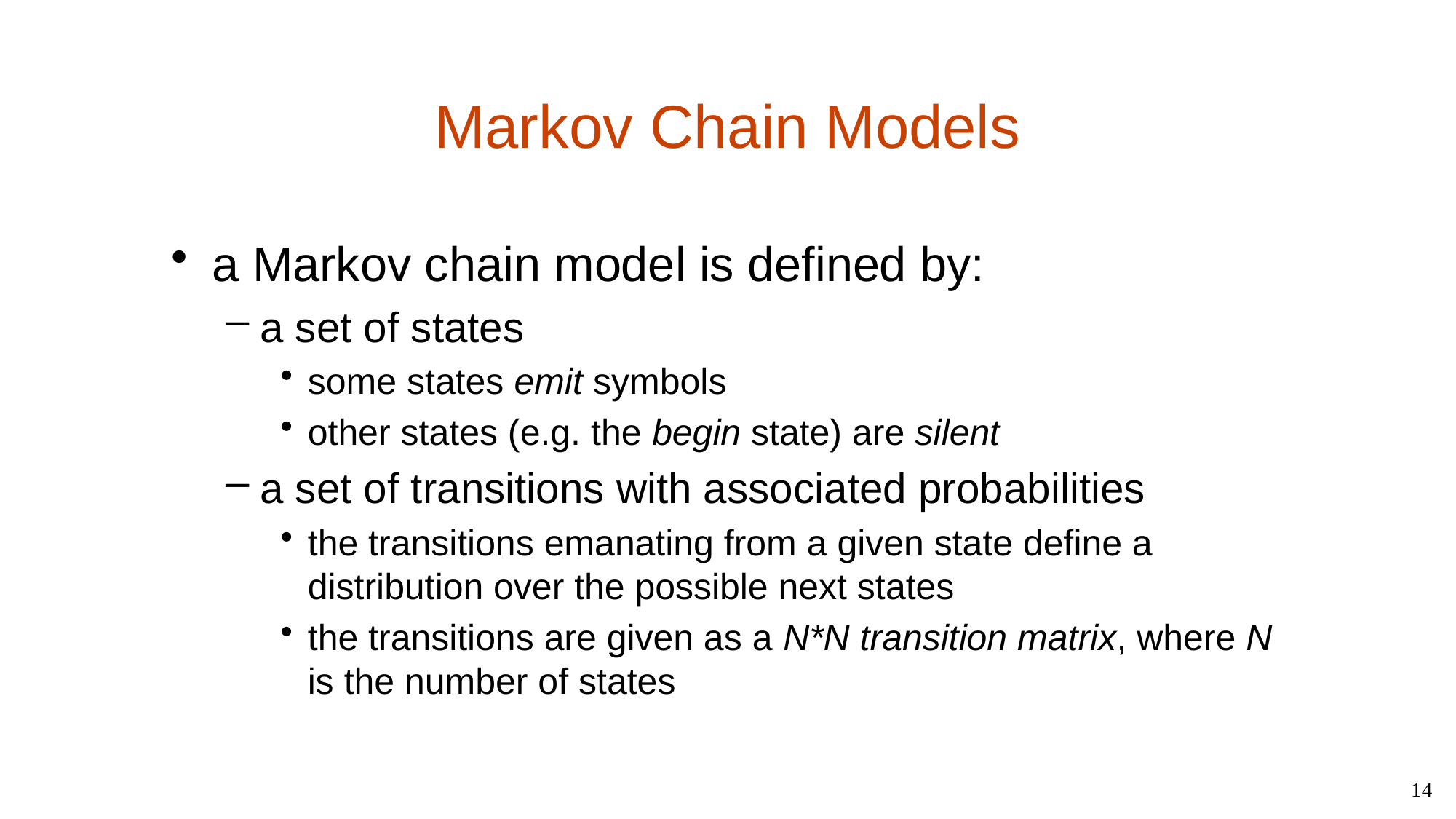

# Markov Chain Models
a Markov chain model is defined by:
a set of states
some states emit symbols
other states (e.g. the begin state) are silent
a set of transitions with associated probabilities
the transitions emanating from a given state define a distribution over the possible next states
the transitions are given as a N*N transition matrix, where N is the number of states

14